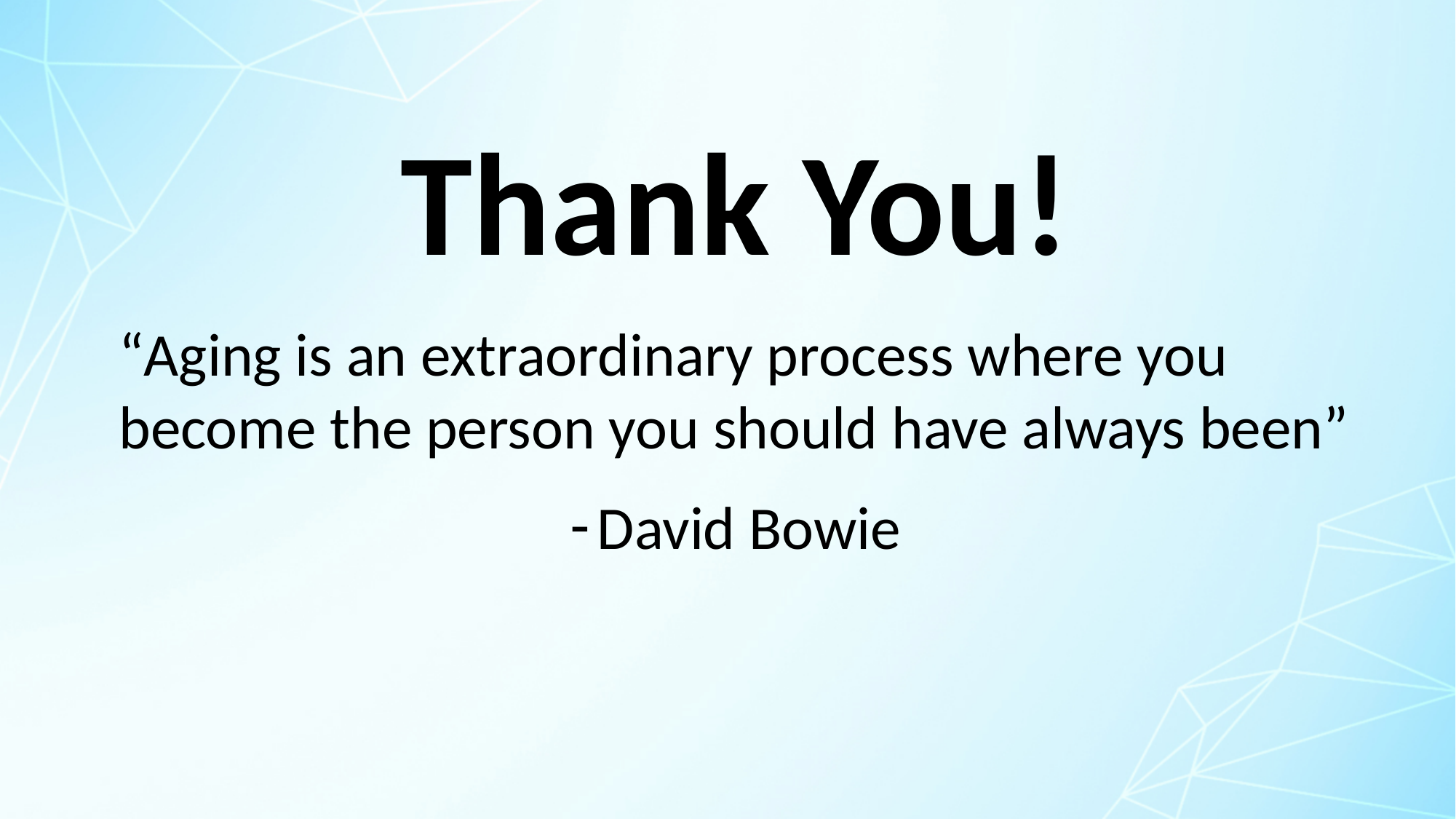

# Thank You!
“Aging is an extraordinary process where you become the person you should have always been”
David Bowie